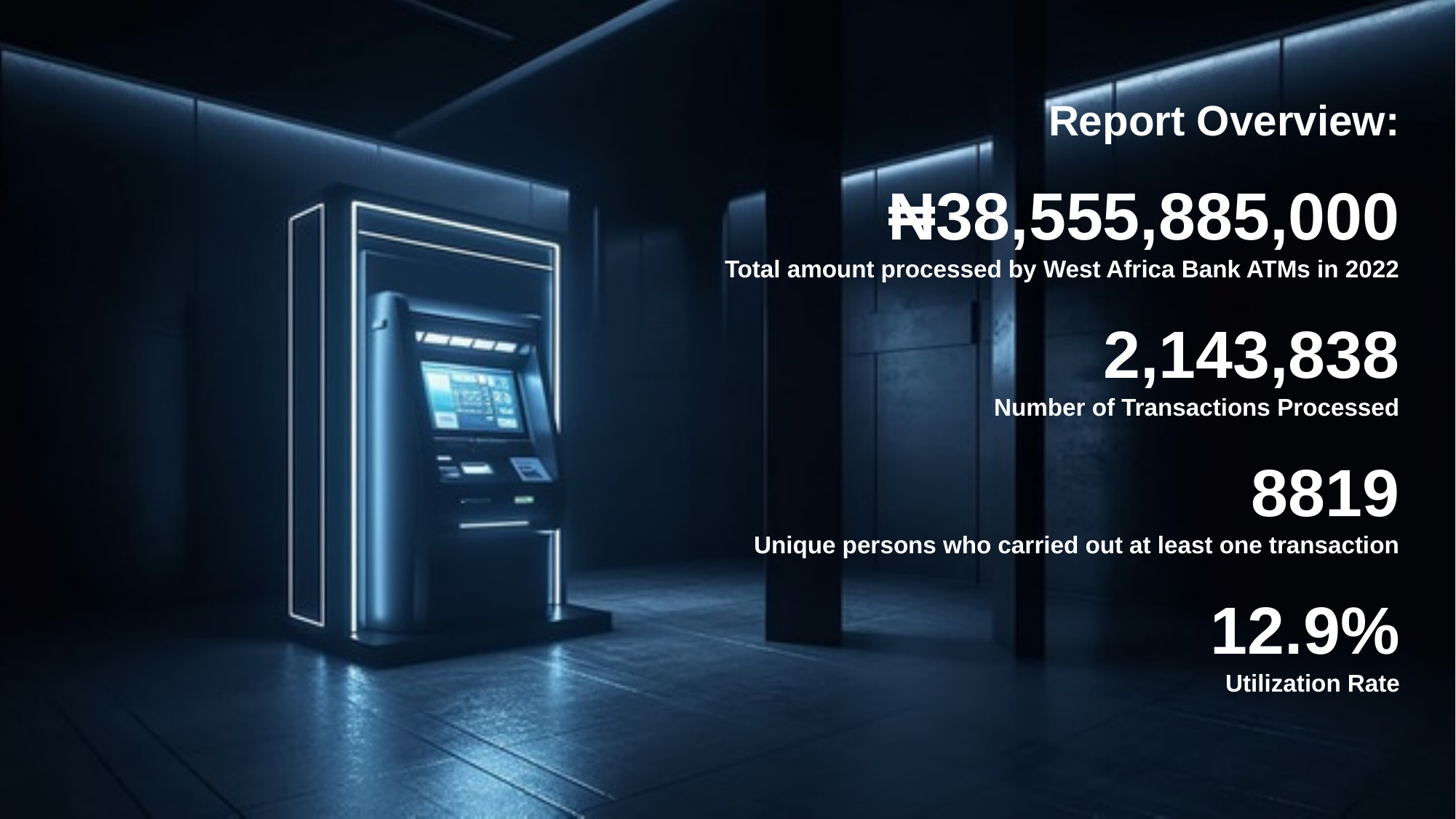

Report Overview:

₦38,555,885,000
Total amount processed by West Africa Bank ATMs in 2022

2,143,838
Number of Transactions Processed

8819
Unique persons who carried out at least one transaction

12.9%
Utilization Rate